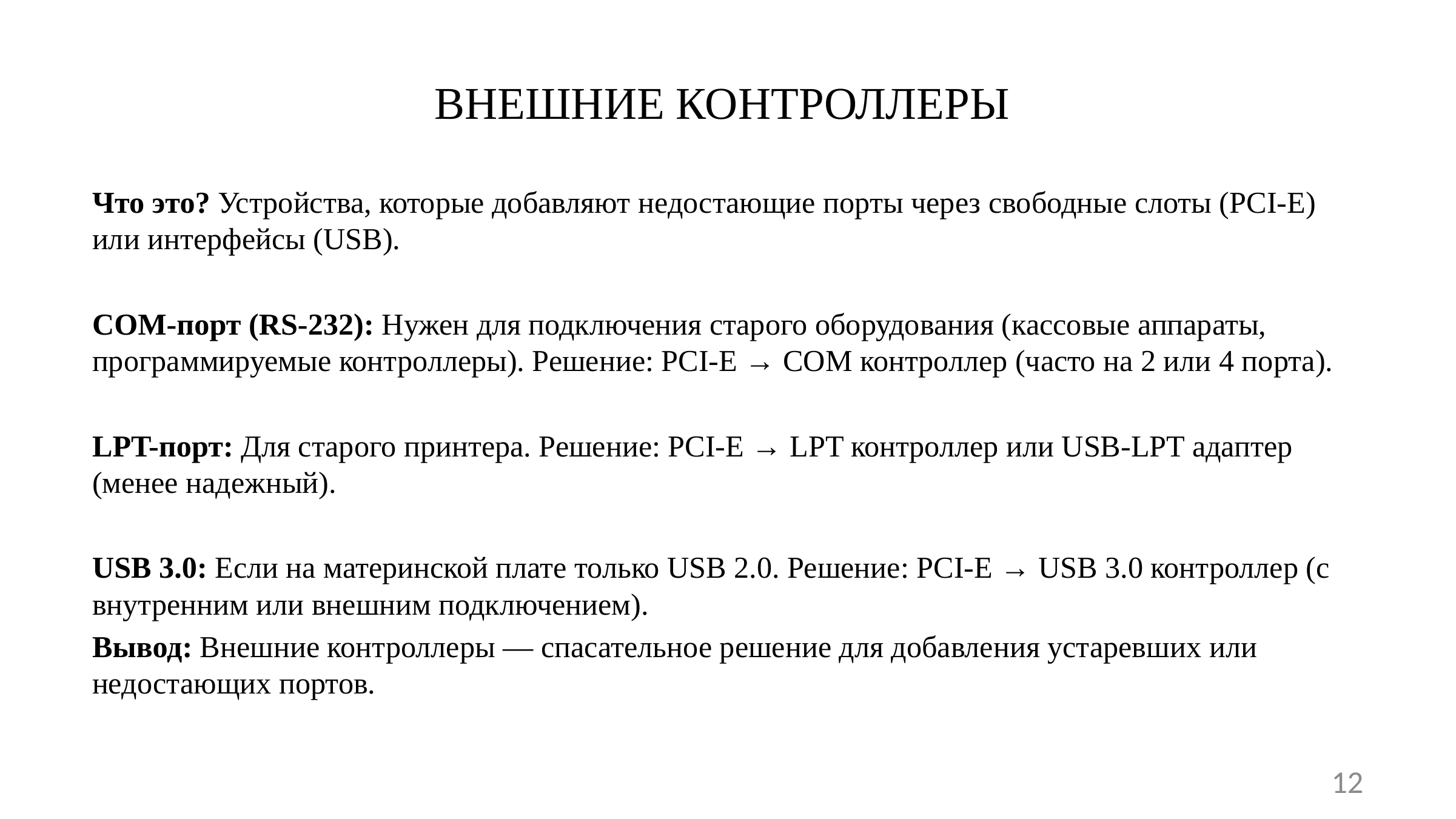

# ВНЕШНИЕ КОНТРОЛЛЕРЫ
Что это? Устройства, которые добавляют недостающие порты через свободные слоты (PCI-E) или интерфейсы (USB).

COM-порт (RS-232): Нужен для подключения старого оборудования (кассовые аппараты, программируемые контроллеры). Решение: PCI-E → COM контроллер (часто на 2 или 4 порта).

LPT-порт: Для старого принтера. Решение: PCI-E → LPT контроллер или USB-LPT адаптер (менее надежный).

USB 3.0: Если на материнской плате только USB 2.0. Решение: PCI-E → USB 3.0 контроллер (с внутренним или внешним подключением).
Вывод: Внешние контроллеры — спасательное решение для добавления устаревших или недостающих портов.

12